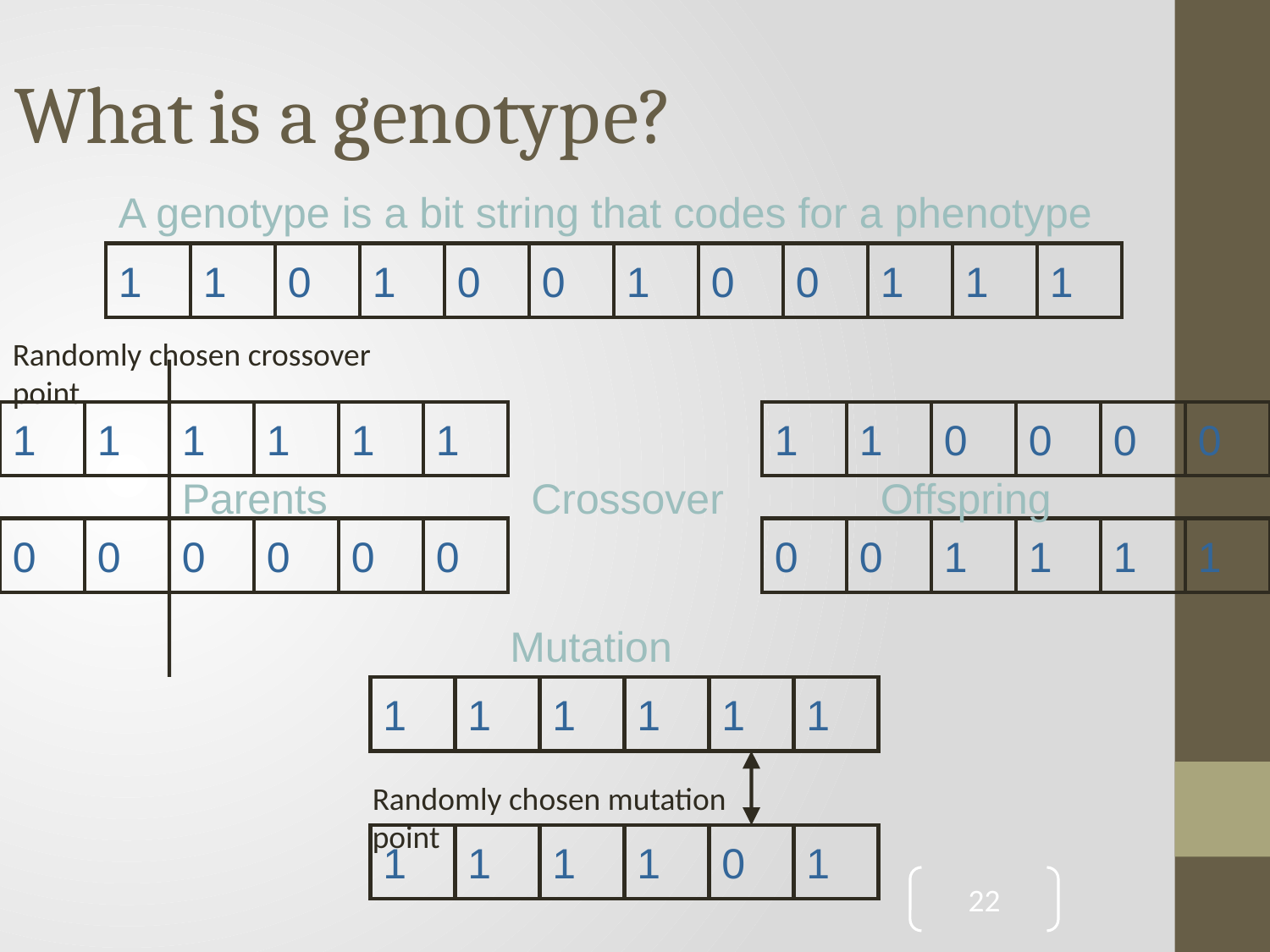

# What is a genotype?
A genotype is a bit string that codes for a phenotype
1
1
0
1
0
0
1
0
0
1
1
1
Randomly chosen crossover point

1
1
1
1
1
1
1
1
0
0
0
0
Parents
Crossover
Offspring
0
0
0
0
0
0
0
0
1
1
1
1
Mutation
1
1
1
1
1
1

Randomly chosen mutation point
1
1
1
1
0
1
22